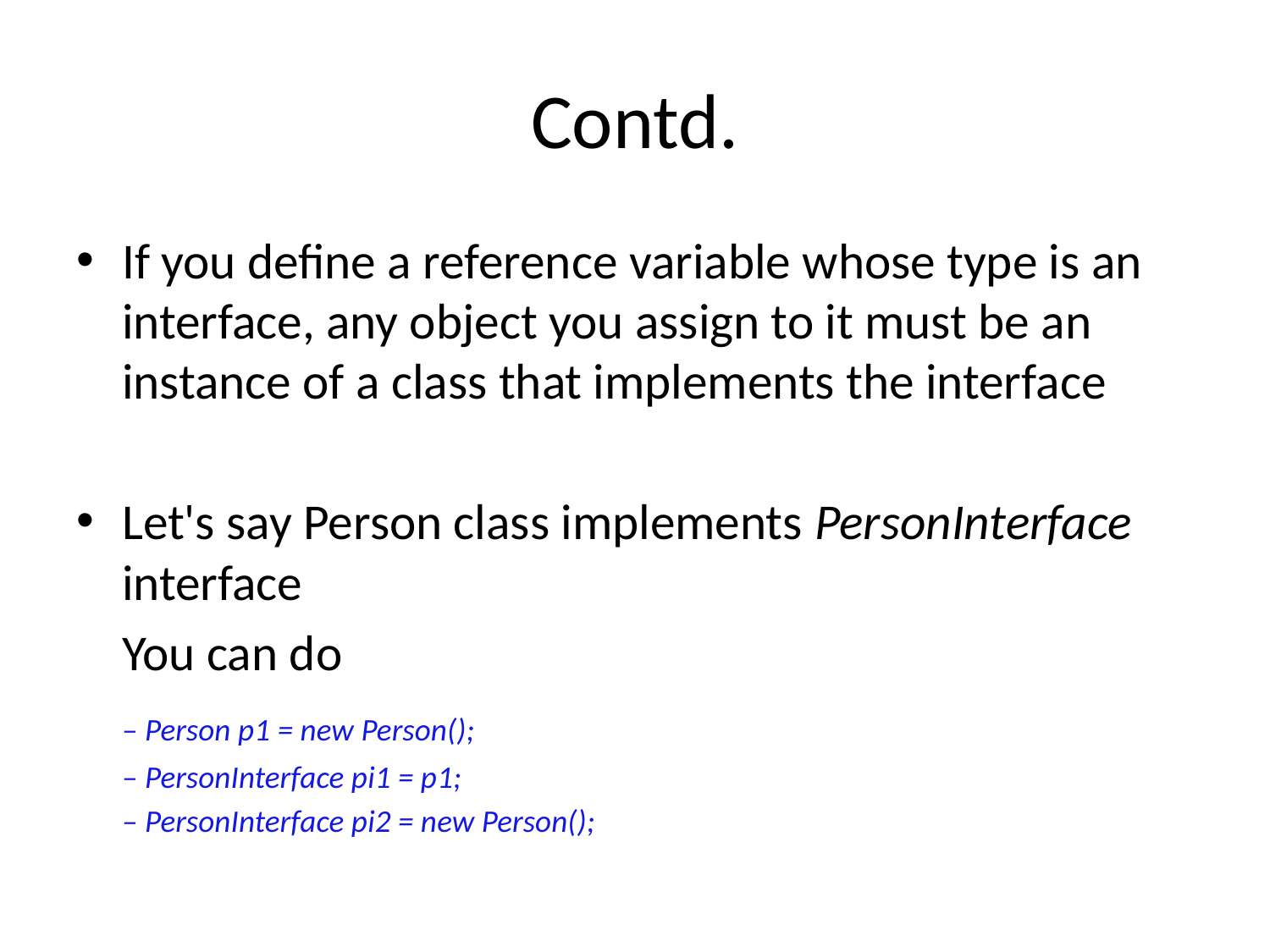

# Contd.
If you define a reference variable whose type is an interface, any object you assign to it must be an instance of a class that implements the interface

Let's say Person class implements PersonInterface interface
	You can do
		– Person p1 = new Person();
		– PersonInterface pi1 = p1;
		– PersonInterface pi2 = new Person();